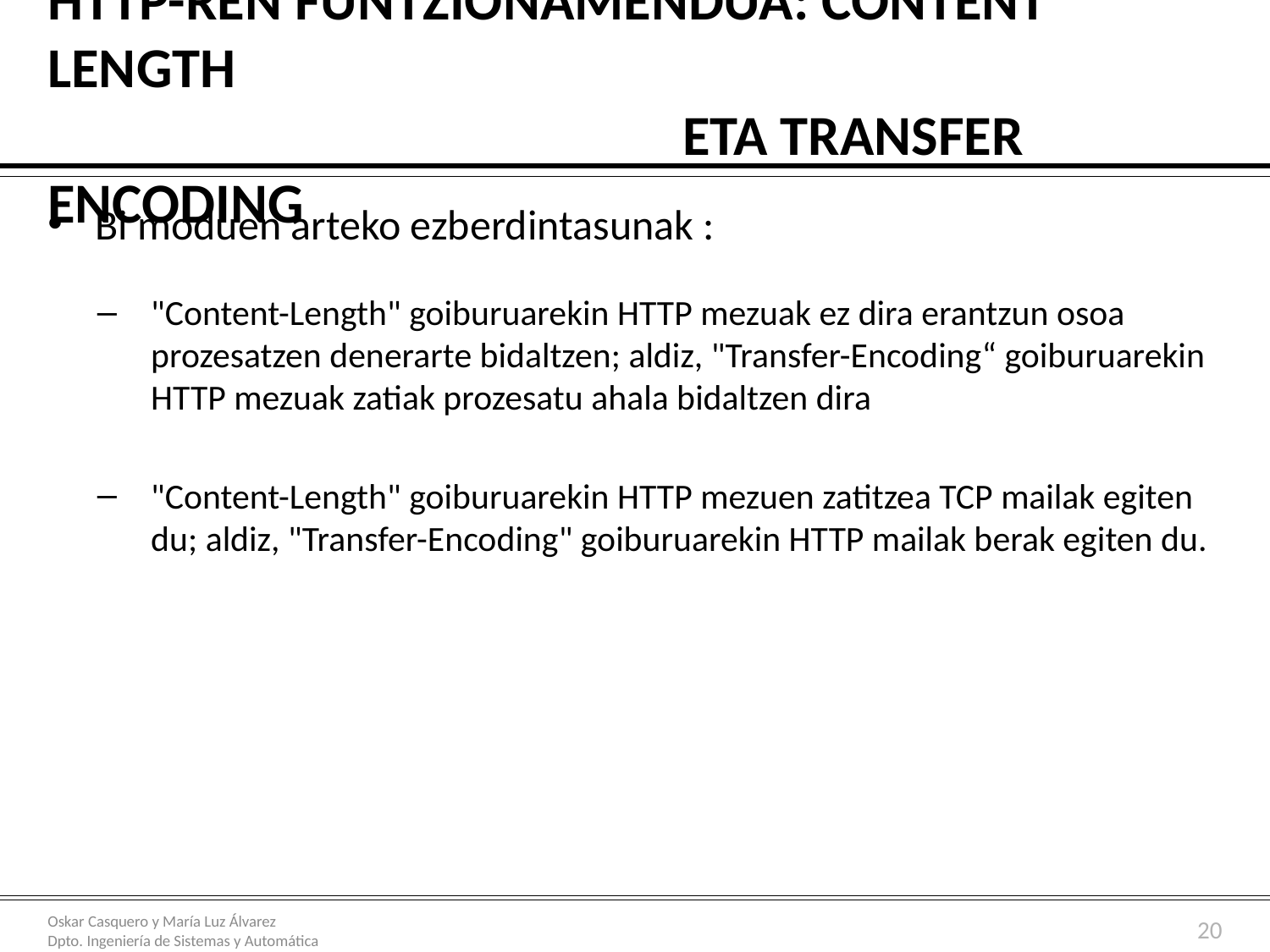

# HTTP-ren funtzionamendua: content length eta transfer encoding
Bi moduen arteko ezberdintasunak :

"Content-Length" goiburuarekin HTTP mezuak ez dira erantzun osoa prozesatzen denerarte bidaltzen; aldiz, "Transfer-Encoding“ goiburuarekin HTTP mezuak zatiak prozesatu ahala bidaltzen dira

"Content-Length" goiburuarekin HTTP mezuen zatitzea TCP mailak egiten du; aldiz, "Transfer-Encoding" goiburuarekin HTTP mailak berak egiten du.

20